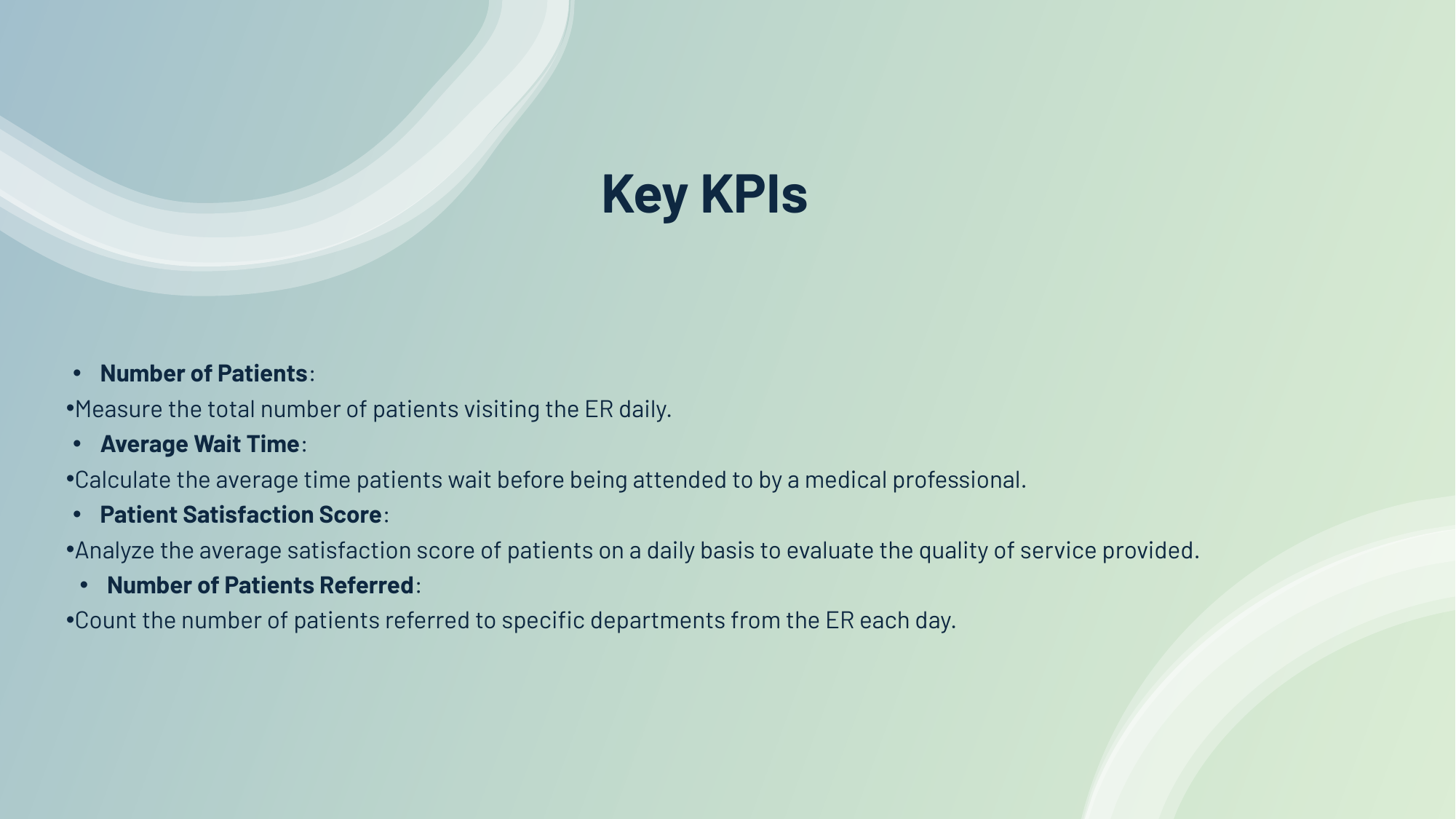

# Key KPIs
Number of Patients:
Measure the total number of patients visiting the ER daily.
Average Wait Time:
Calculate the average time patients wait before being attended to by a medical professional.
Patient Satisfaction Score:
Analyze the average satisfaction score of patients on a daily basis to evaluate the quality of service provided.
Number of Patients Referred:
Count the number of patients referred to specific departments from the ER each day.